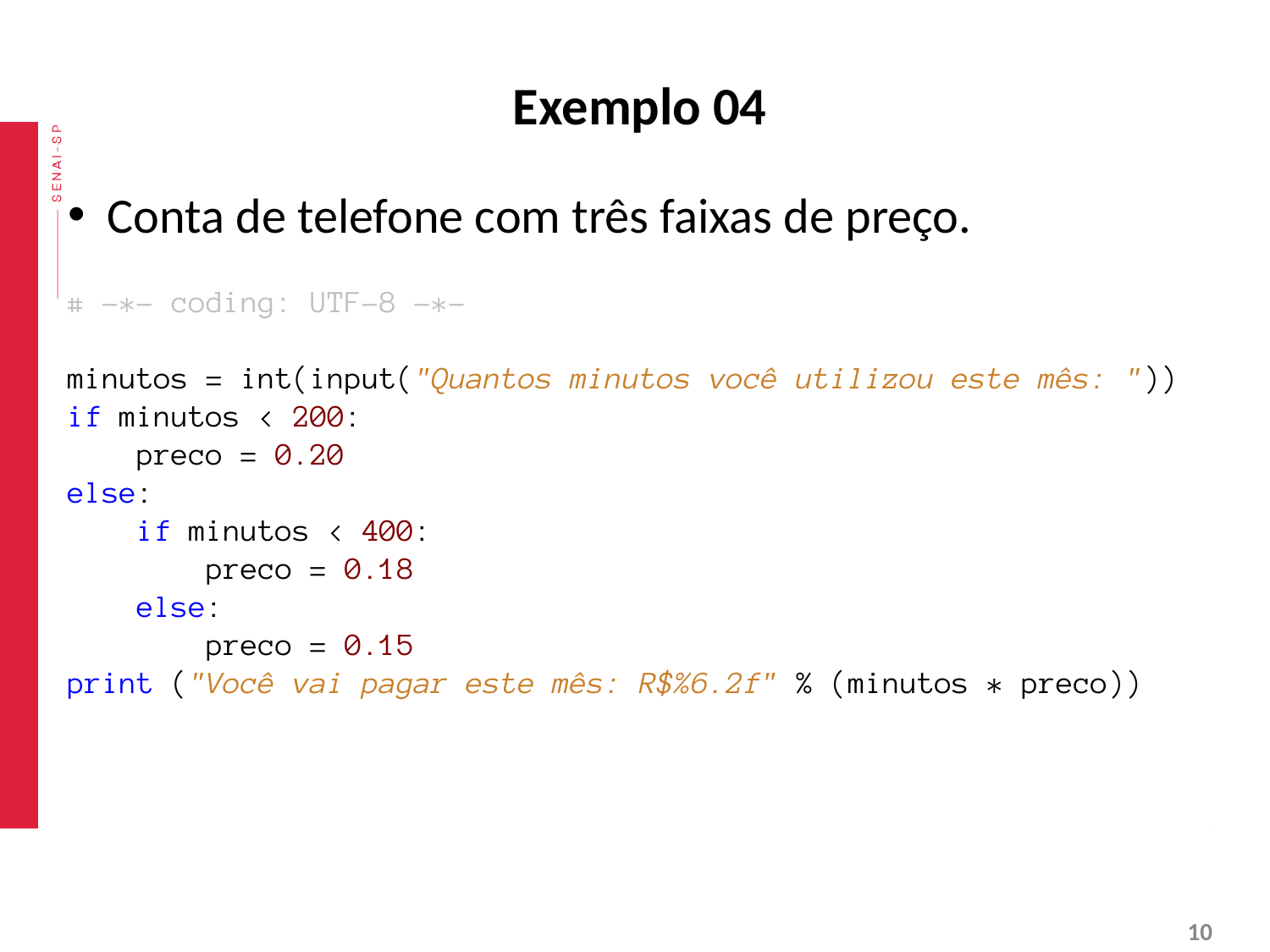

# Exemplo 04
Conta de telefone com três faixas de preço.

# -*- coding: UTF-8 -*-

minutos = int(input("Quantos minutos você utilizou este mês: "))
if minutos < 200:
    preco = 0.20
else:
    if minutos < 400:
        preco = 0.18
    else:
        preco = 0.15
print ("Você vai pagar este mês: R$%6.2f" % (minutos * preco))

10